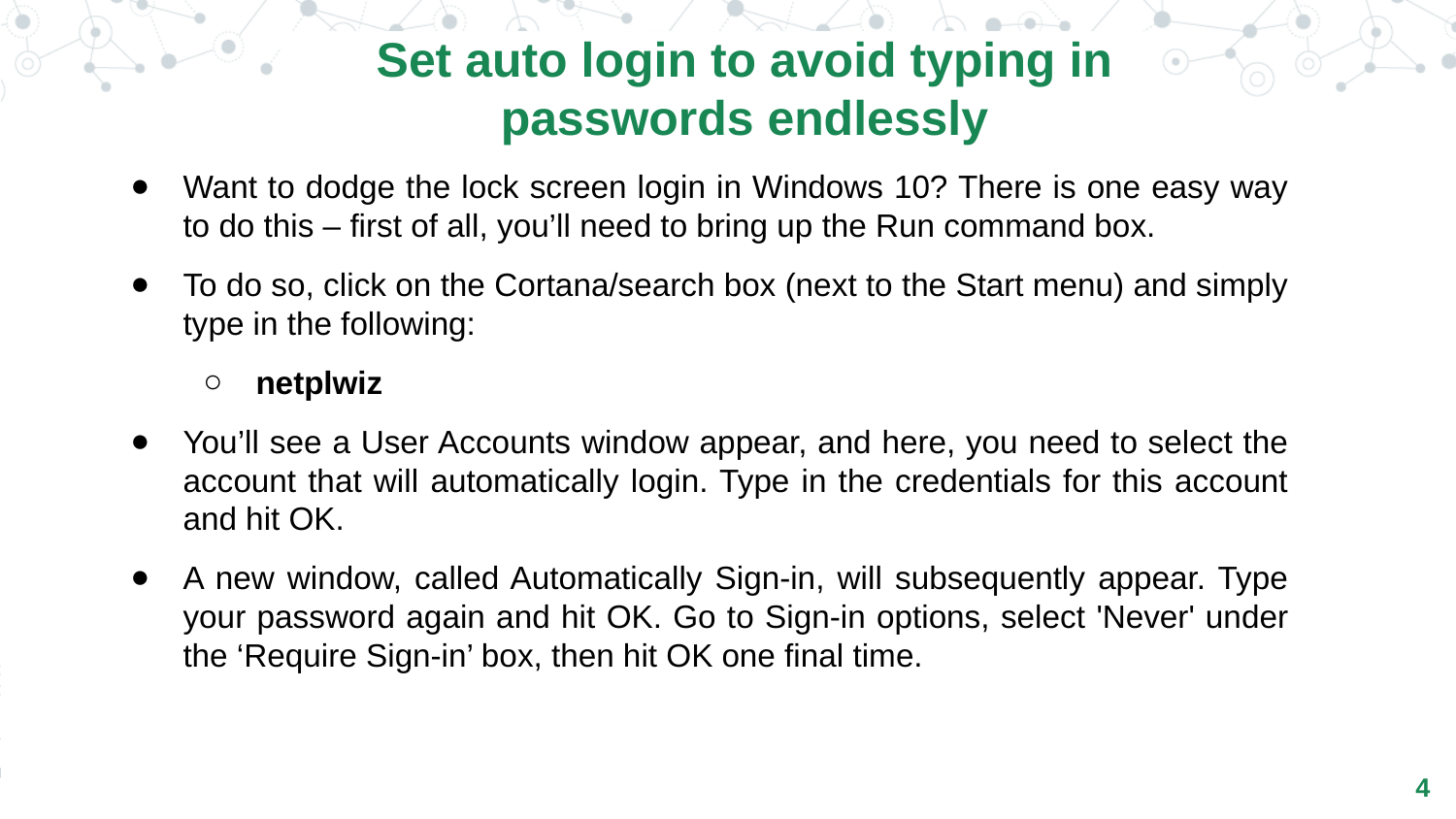

Set auto login to avoid typing in passwords endlessly

Want to dodge the lock screen login in Windows 10? There is one easy way to do this – first of all, you’ll need to bring up the Run command box.
To do so, click on the Cortana/search box (next to the Start menu) and simply type in the following:
netplwiz
You’ll see a User Accounts window appear, and here, you need to select the account that will automatically login. Type in the credentials for this account and hit OK.
A new window, called Automatically Sign-in, will subsequently appear. Type your password again and hit OK. Go to Sign-in options, select 'Never' under the ‘Require Sign-in’ box, then hit OK one final time.
4